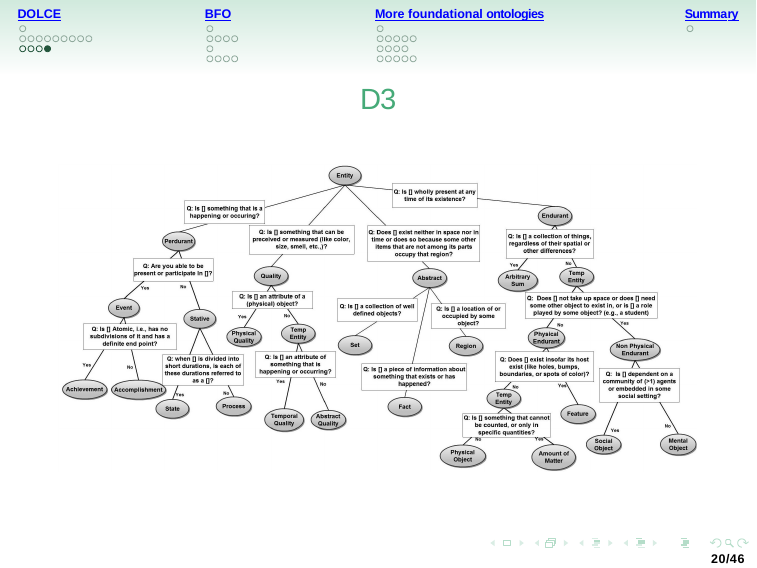

More foundational ontologies
DOLCE
BFO
Summary

D3

20/46